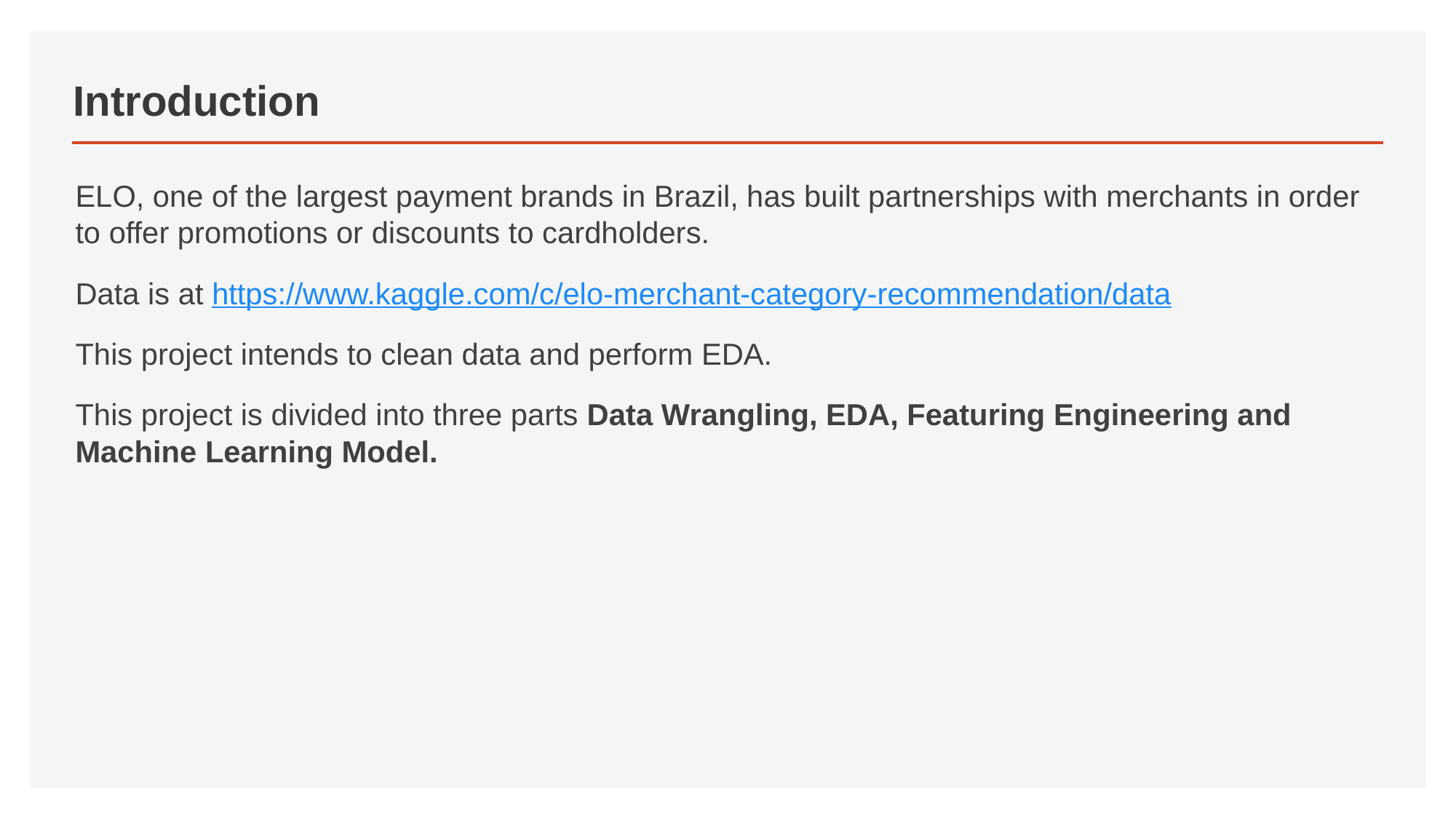

# Introduction
ELO, one of the largest payment brands in Brazil, has built partnerships with merchants in order to offer promotions or discounts to cardholders.
Data is at https://www.kaggle.com/c/elo-merchant-category-recommendation/data
This project intends to clean data and perform EDA.
This project is divided into three parts Data Wrangling, EDA, Featuring Engineering and Machine Learning Model.